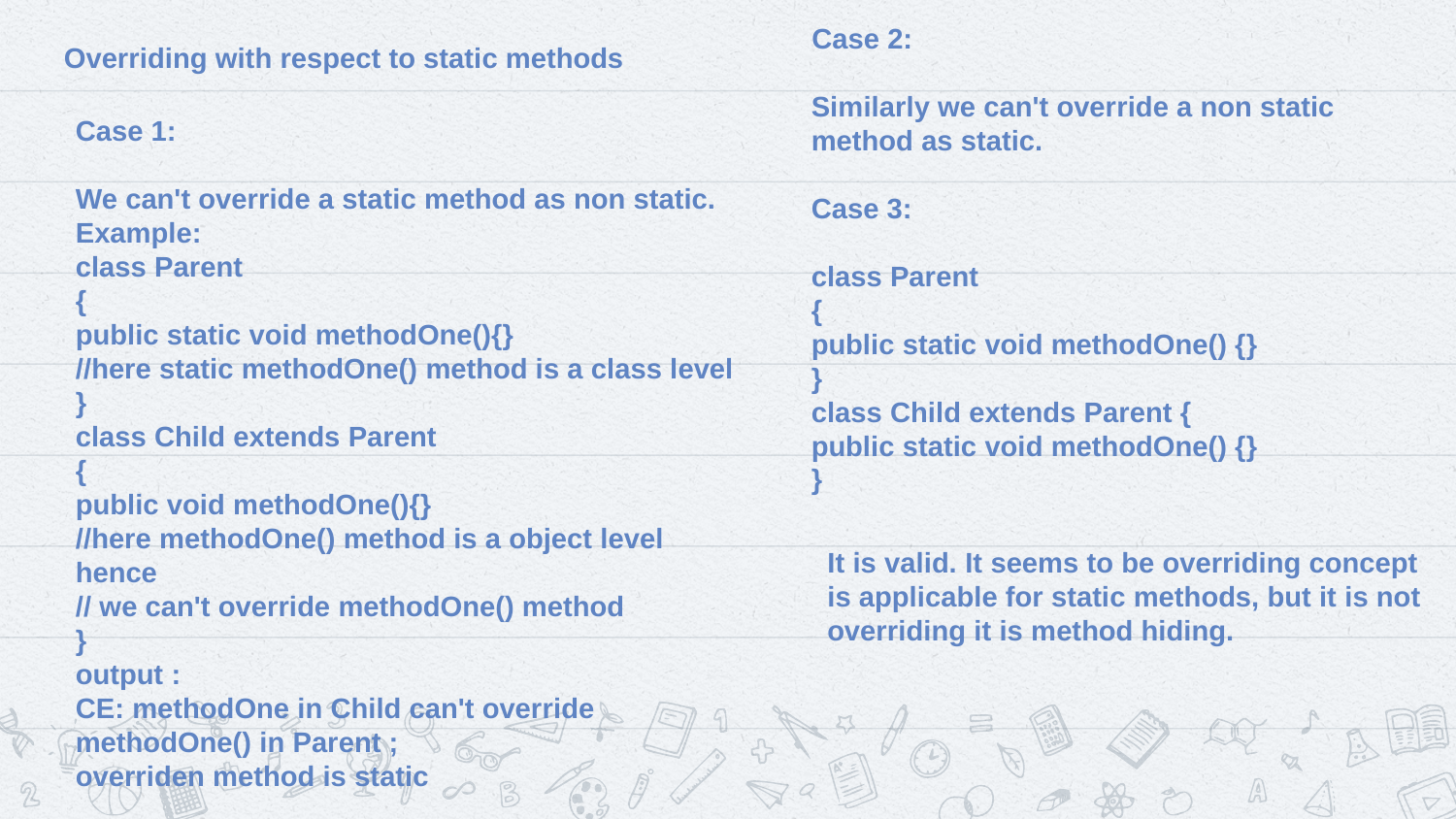

Case 2:
Overriding with respect to static methods
Similarly we can't override a non static method as static.

Case 3:

class Parent
{
public static void methodOne() {}
}
class Child extends Parent {
public static void methodOne() {}
}
Case 1:

We can't override a static method as non static.
Example:
class Parent
{
public static void methodOne(){}
//here static methodOne() method is a class level
}
class Child extends Parent
{
public void methodOne(){}
//here methodOne() method is a object level hence
// we can't override methodOne() method
}
output :
CE: methodOne in Child can't override methodOne() in Parent ;
overriden method is static
It is valid. It seems to be overriding concept is applicable for static methods, but it is not
overriding it is method hiding.